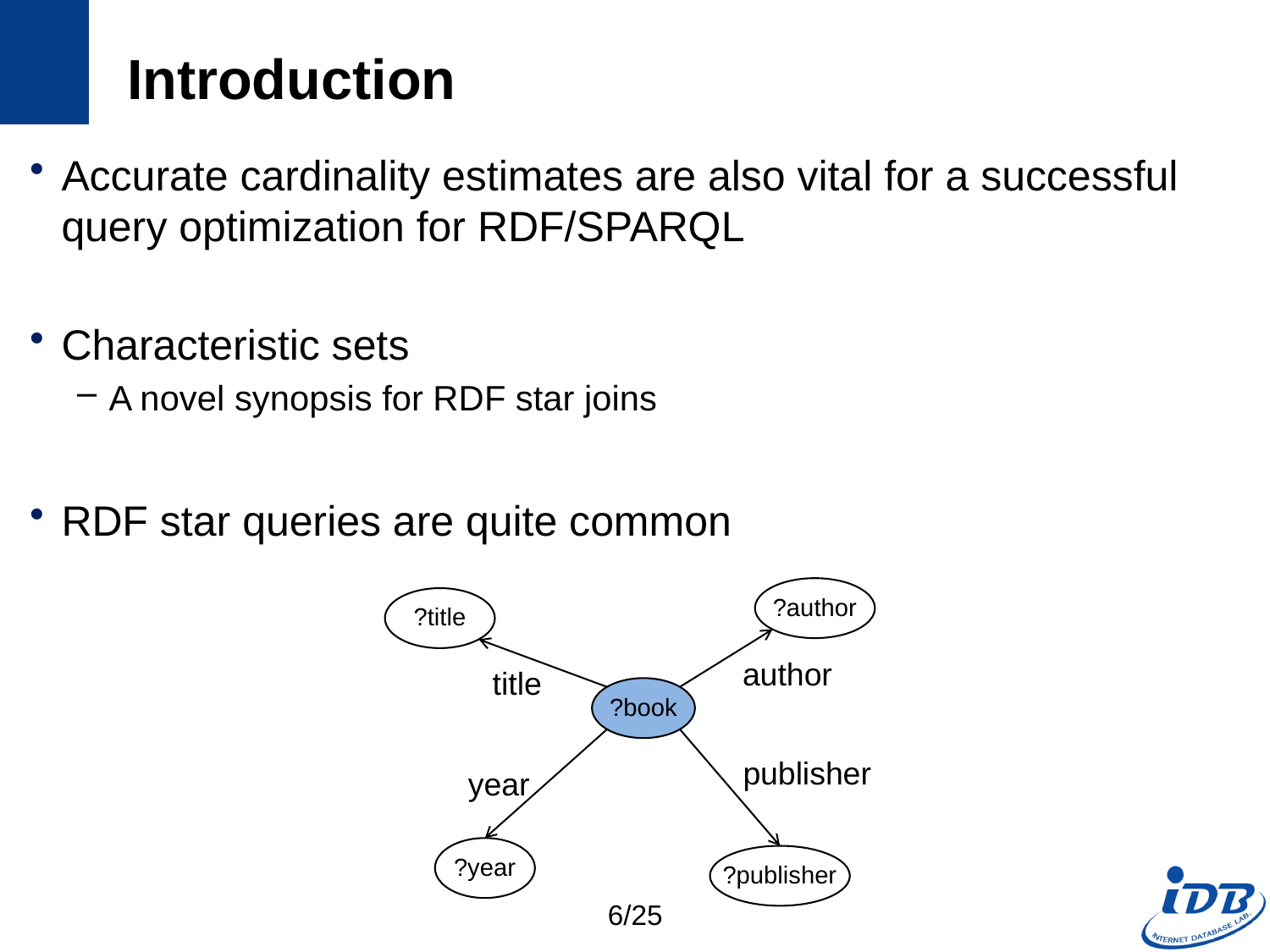

# Introduction
Accurate cardinality estimates are also vital for a successful query optimization for RDF/SPARQL

Characteristic sets
A novel synopsis for RDF star joins

RDF star queries are quite common

?author
?title
author
title
?book
publisher
year
?year
?publisher
6/25